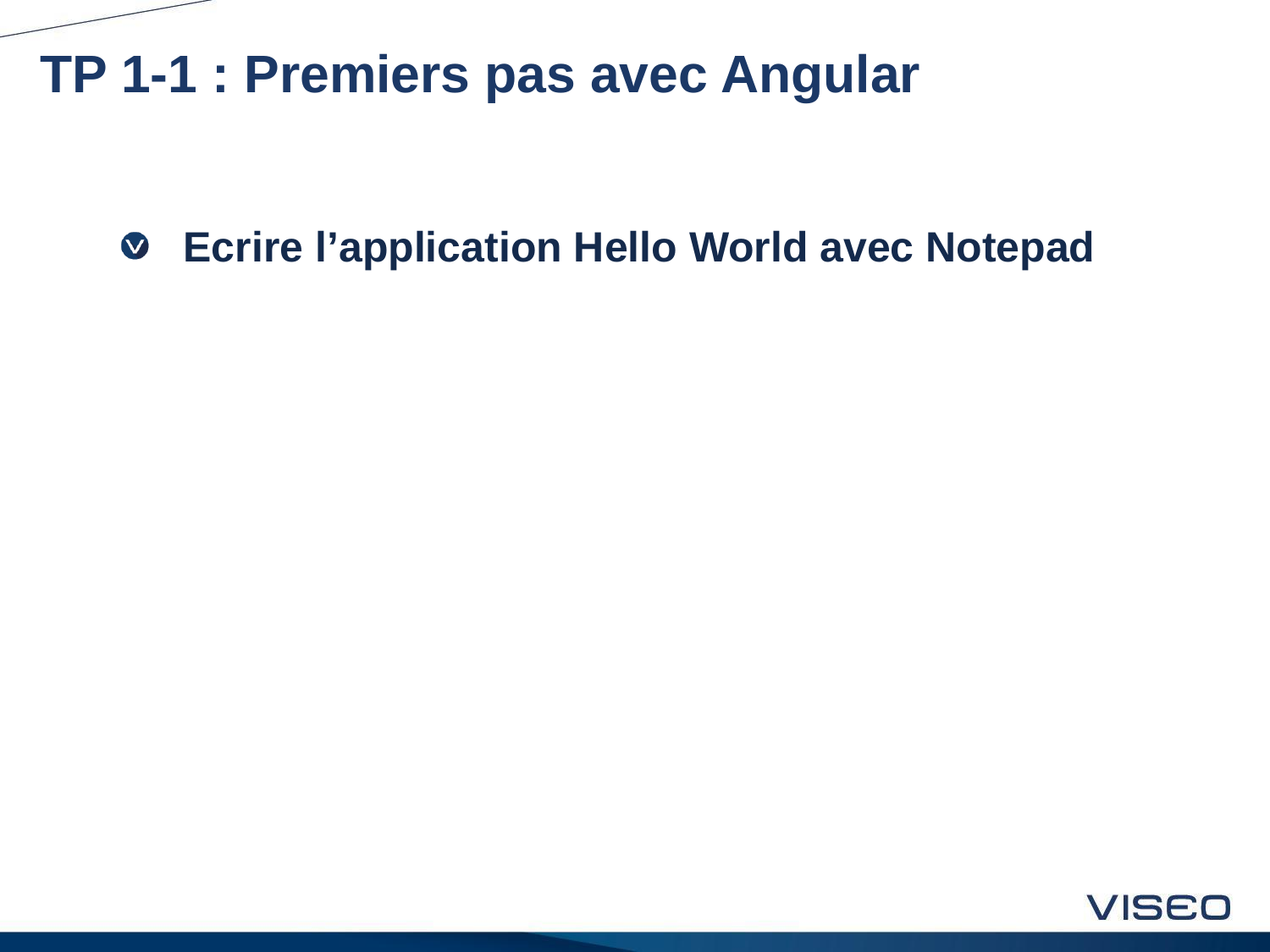

# TP 1-1 : Premiers pas avec Angular
Ecrire l’application Hello World avec Notepad